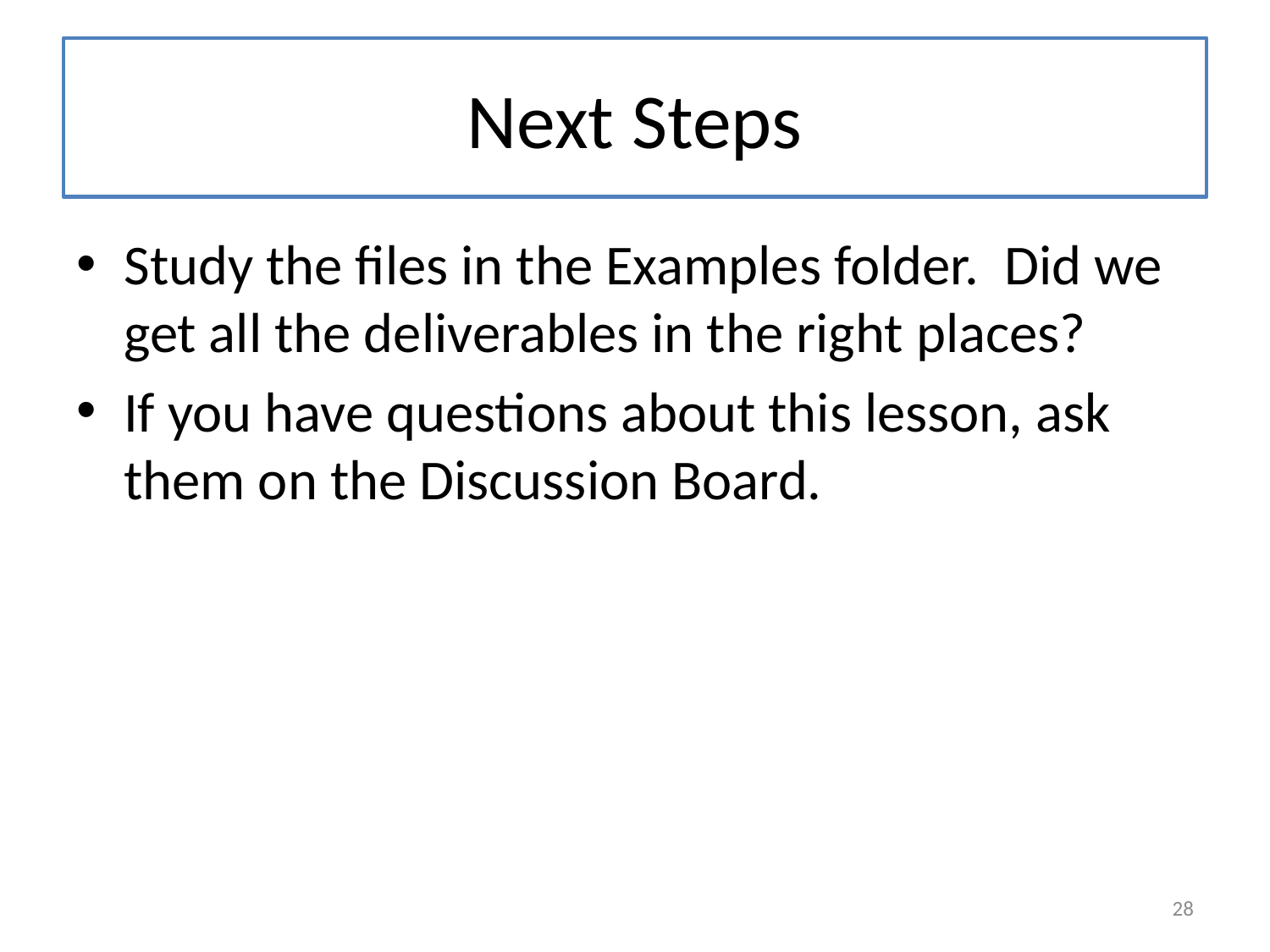

# Next Steps
Study the files in the Examples folder.  Did we get all the deliverables in the right places?
If you have questions about this lesson, ask them on the Discussion Board.
28